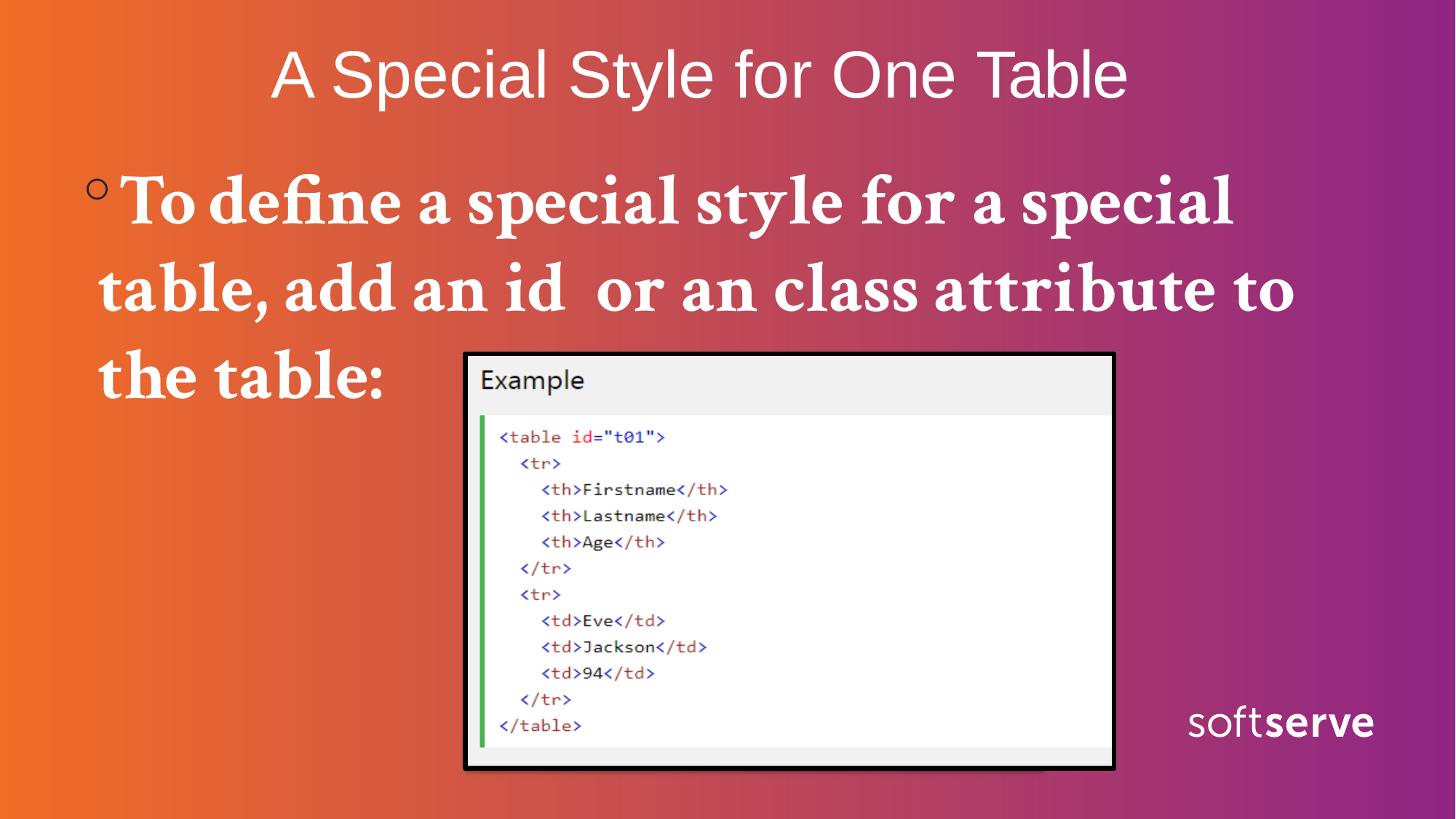

# A Special Style for One Table
To define a special style for a special table, add an id  or an class attribute to the table: